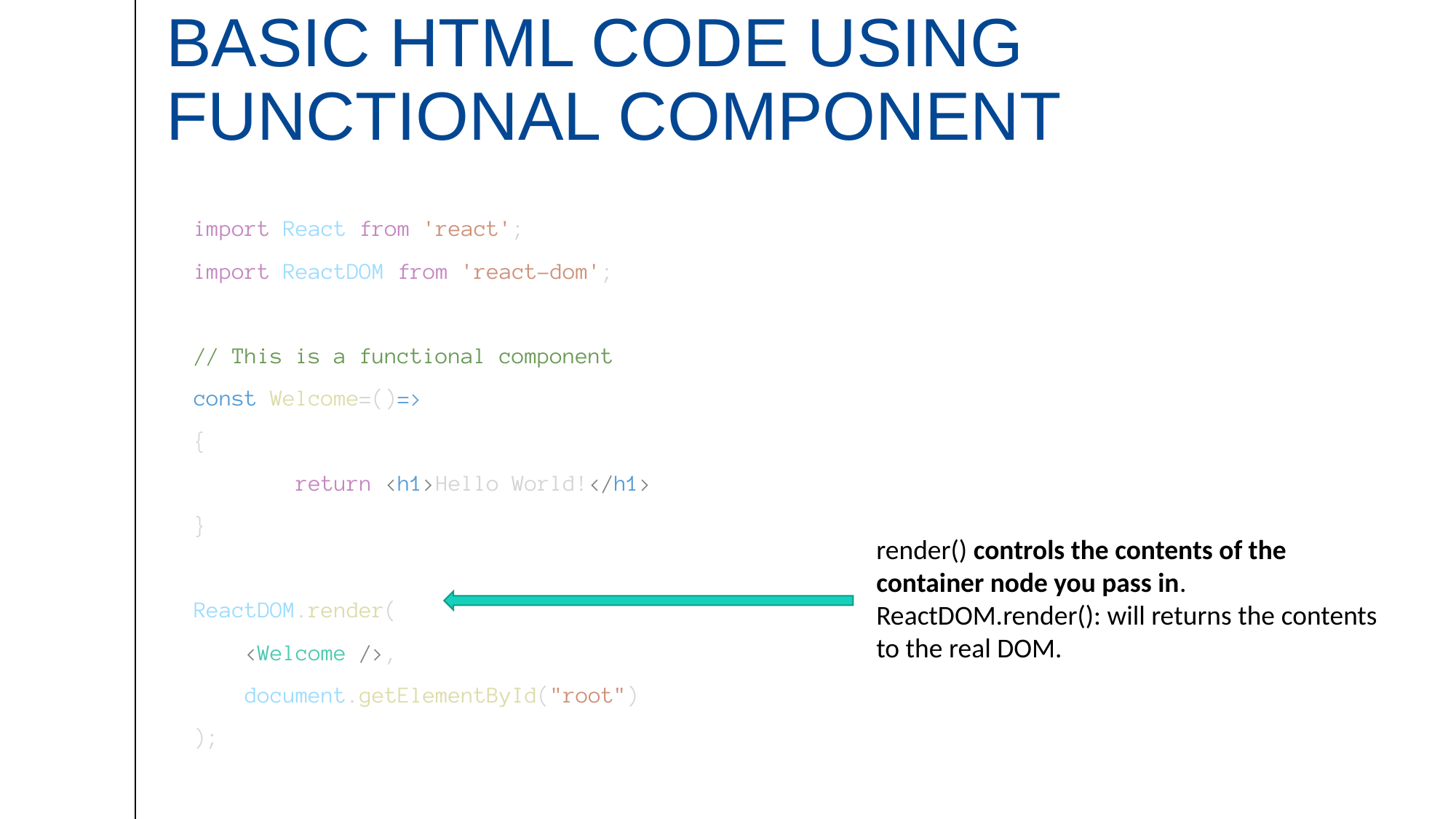

# Basic html code using functional component
import React from 'react';
import ReactDOM from 'react-dom';

// This is a functional component
const Welcome=()=>
{
        return <h1>Hello World!</h1>
}

ReactDOM.render(
    <Welcome />,
    document.getElementById("root")
);

render() controls the contents of the container node you pass in.
ReactDOM.render(): will returns the contents to the real DOM.